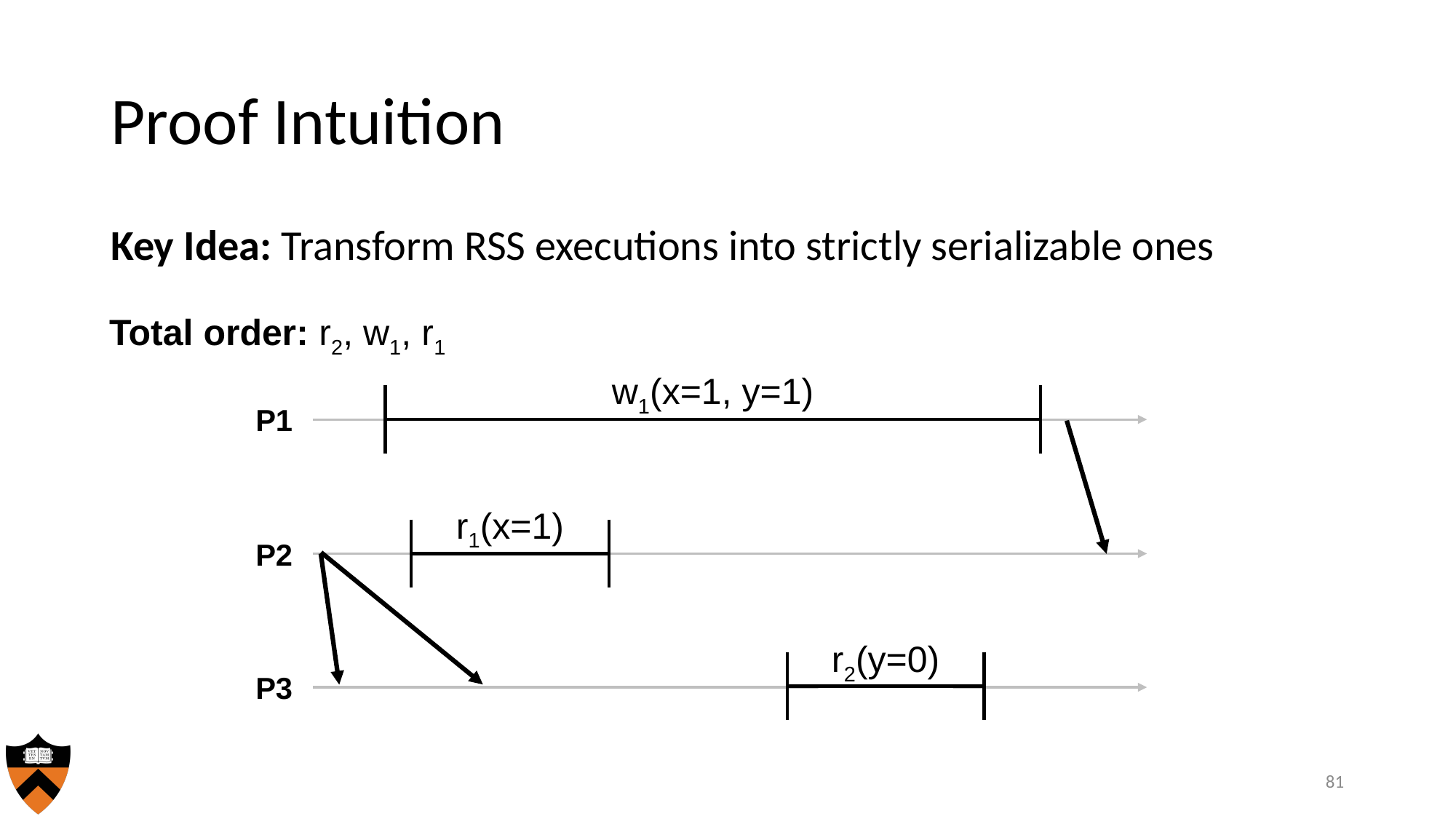

# Proof Intuition
Key Idea: Transform RSS executions into strictly serializable ones

Total order: r2, w1, r1
w1(x=1, y=1)
P1
r1(x=1)
P2
r2(y=0)
P3
81